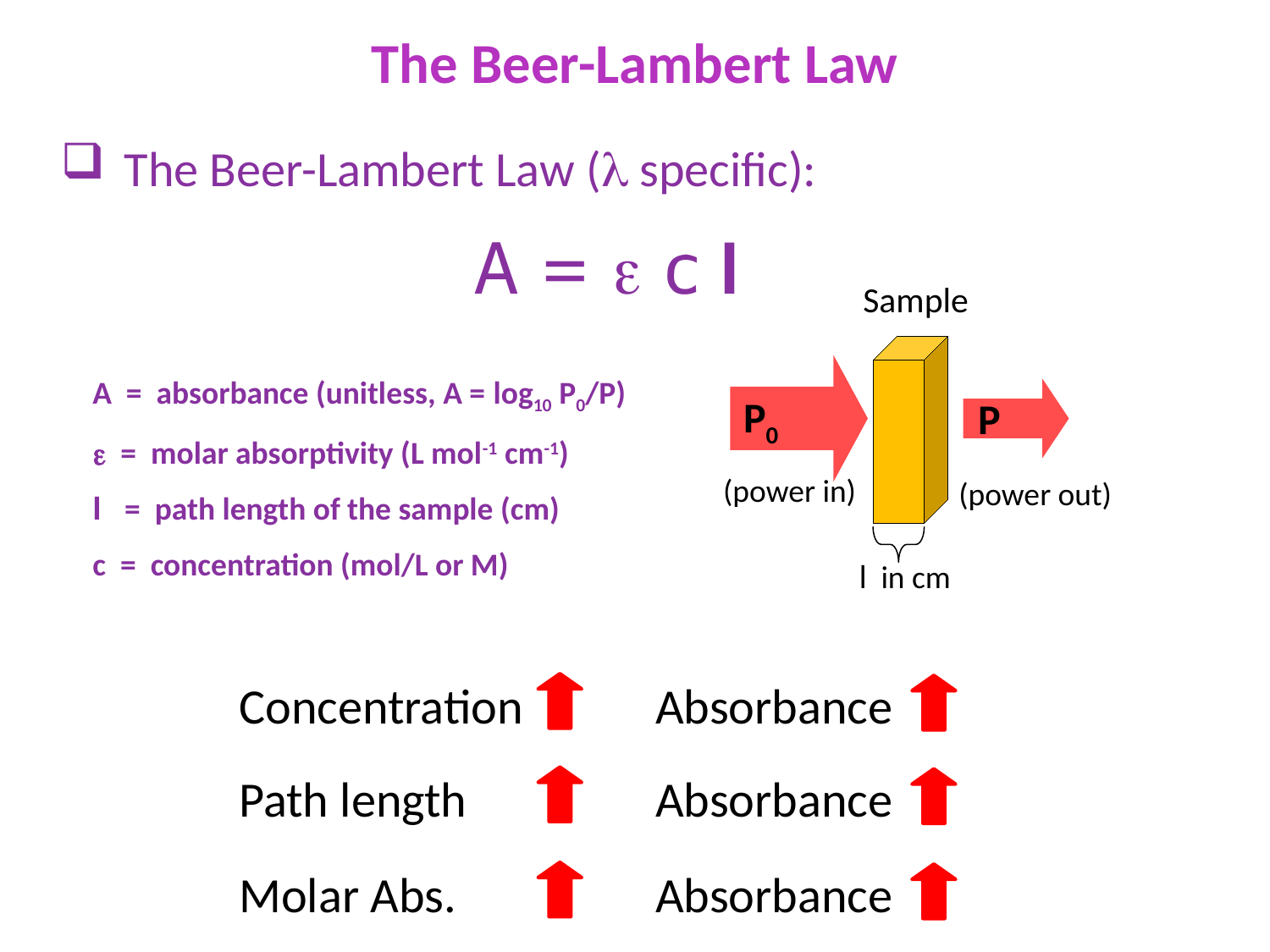

The Beer-Lambert Law
The Beer-Lambert Law (λ specific):
A = ε c l
Sample

P0

A  =  absorbance (unitless, A = log10 P0/P)
ε  =  molar absorptivity (L mol-1 cm-1)
l   =  path length of the sample (cm)
c  =  concentration (mol/L or M)
P

(power in)
(power out)

l  in cm
Concentration
Absorbance

Path length
Absorbance

Molar Abs.
Absorbance